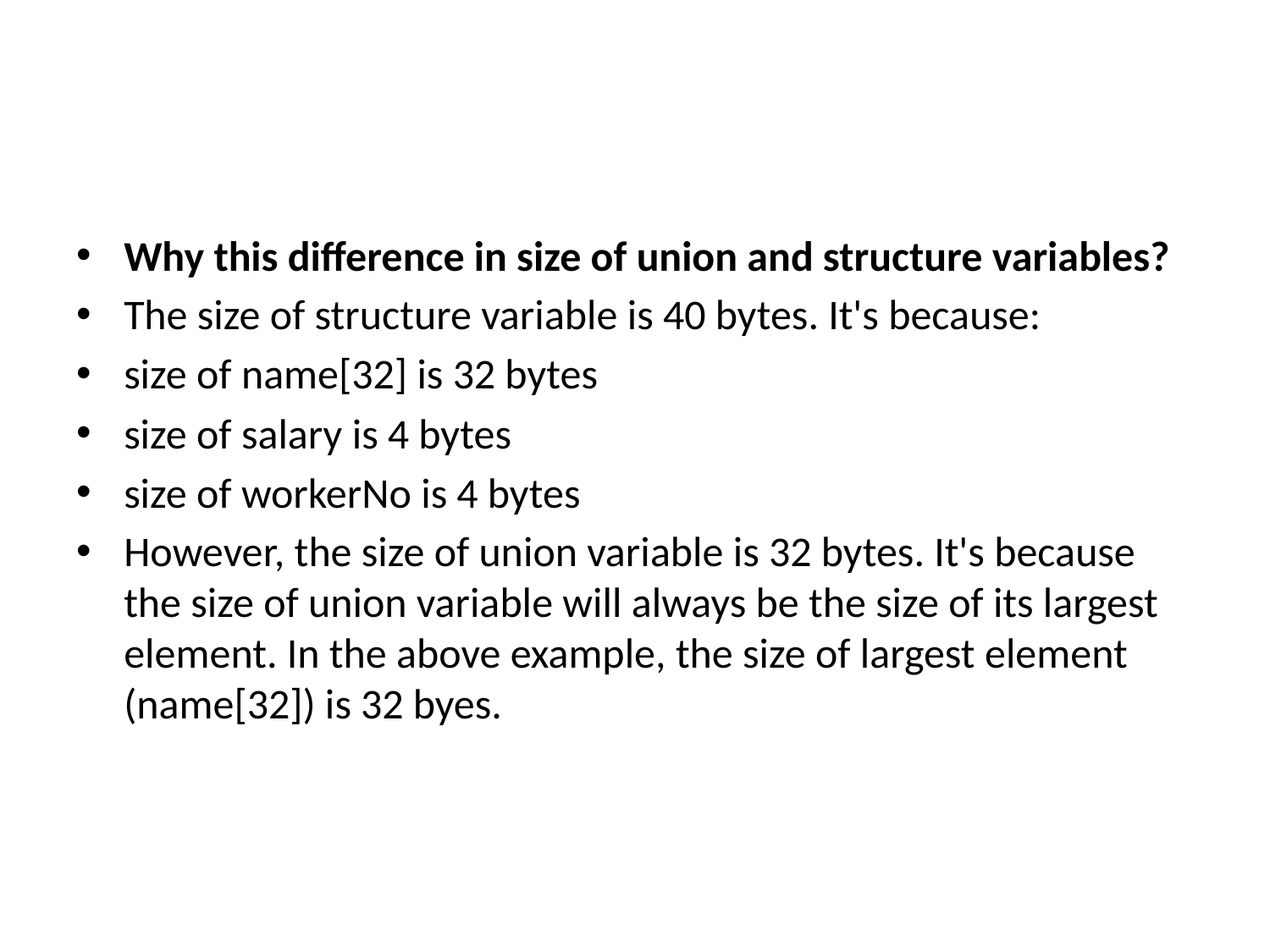

#
Why this difference in size of union and structure variables?
The size of structure variable is 40 bytes. It's because:
size of name[32] is 32 bytes
size of salary is 4 bytes
size of workerNo is 4 bytes
However, the size of union variable is 32 bytes. It's because the size of union variable will always be the size of its largest element. In the above example, the size of largest element (name[32]) is 32 byes.